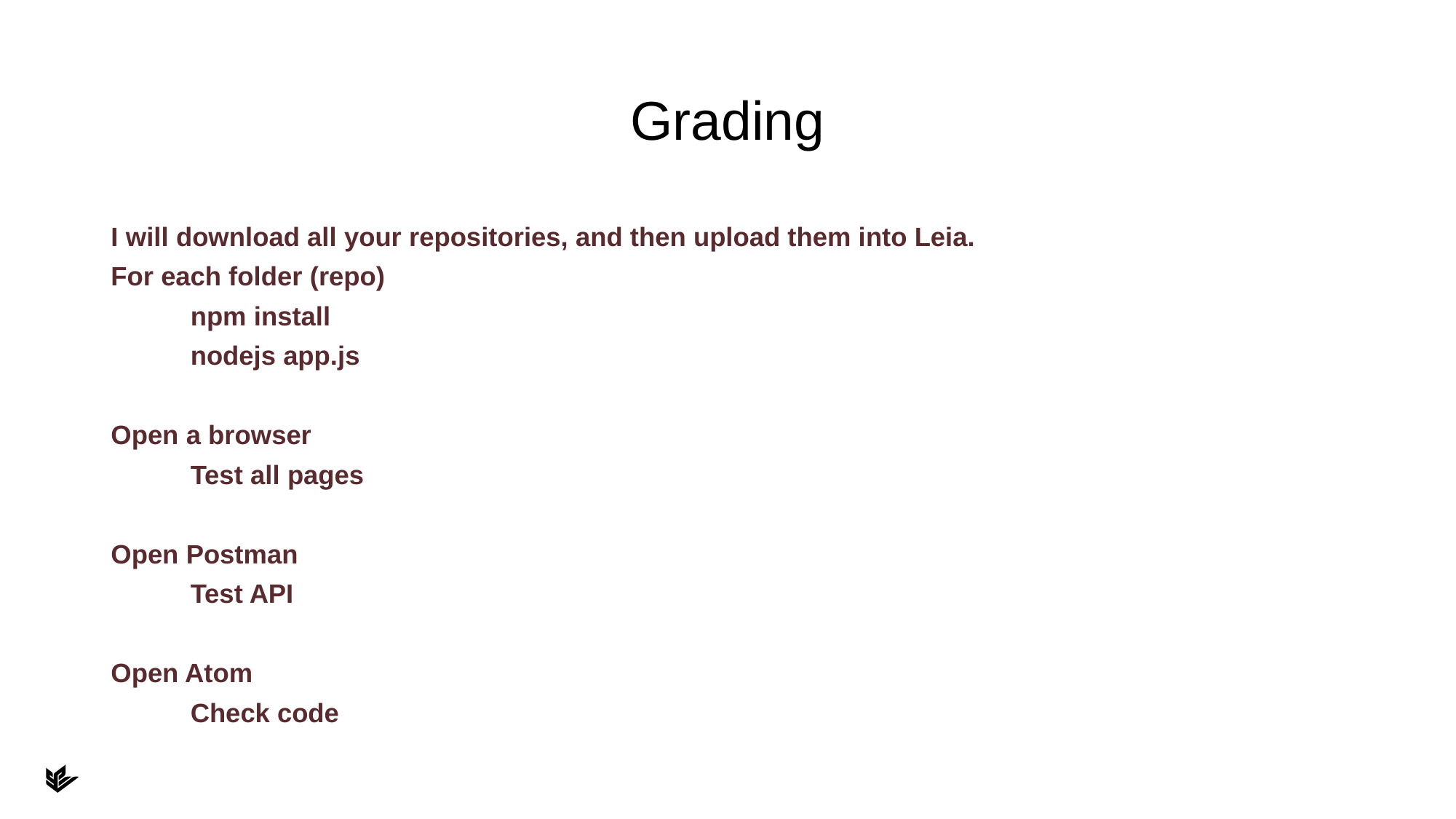

# Grading
I will download all your repositories, and then upload them into Leia.
For each folder (repo)
	npm install
	nodejs app.js

Open a browser
	Test all pages

Open Postman
	Test API

Open Atom
	Check code